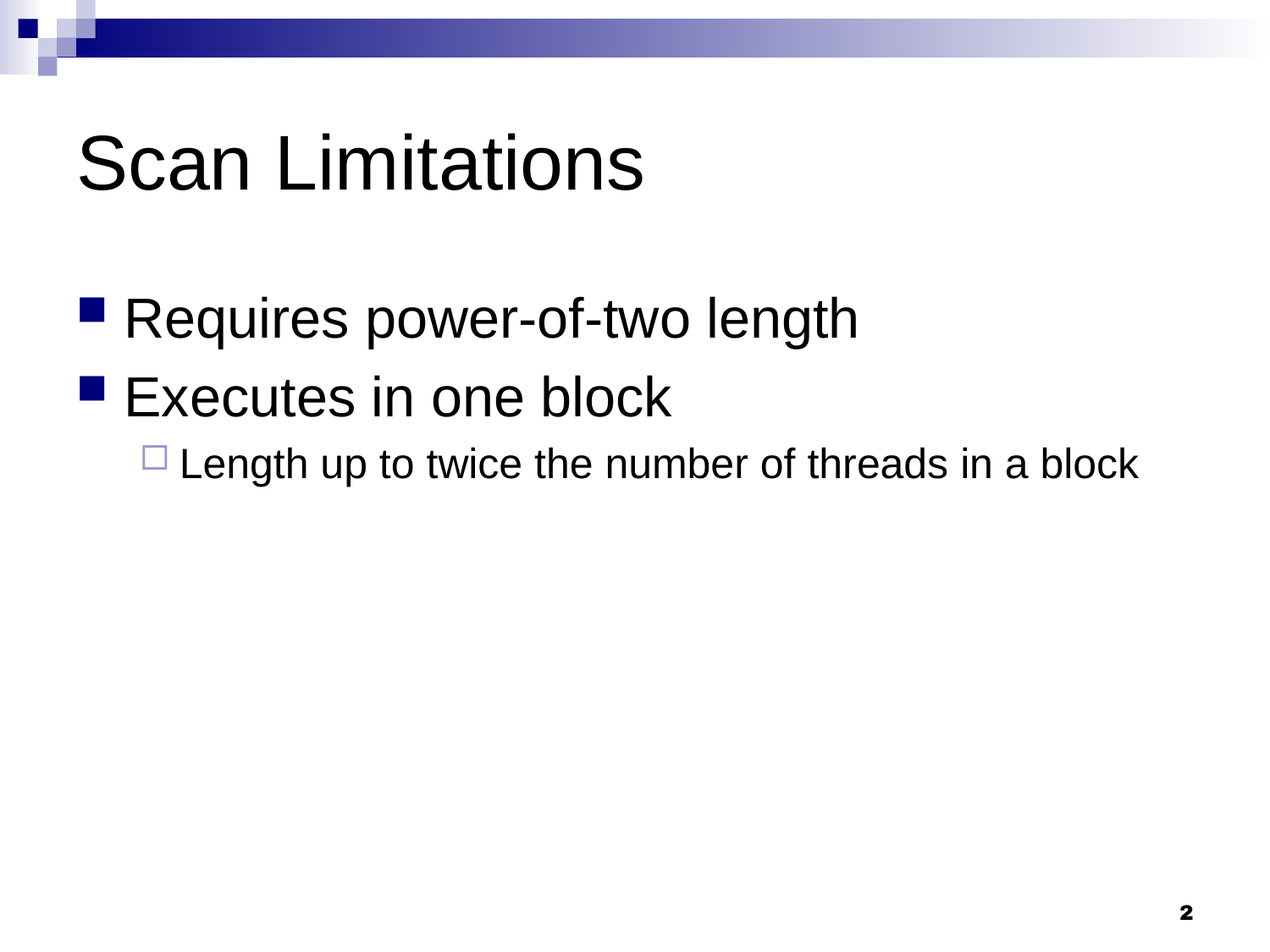

# Scan Limitations
Requires power-of-two length
Executes in one block
Length up to twice the number of threads in a block
2